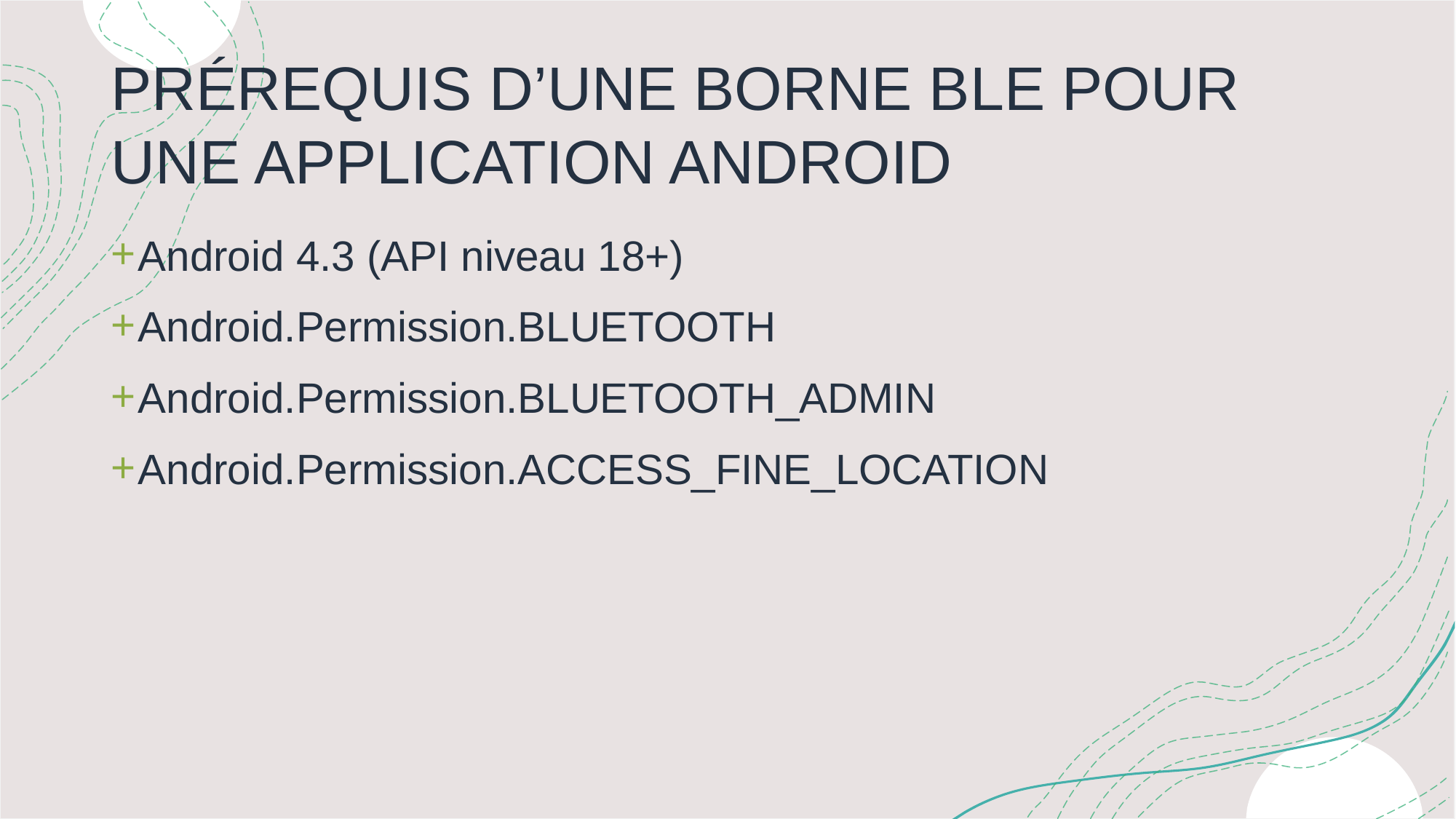

# Prérequis d’une borne BLE pour une application Android
Android 4.3 (API niveau 18+)
Android.Permission.BLUETOOTH
Android.Permission.BLUETOOTH_ADMIN
Android.Permission.ACCESS_FINE_LOCATION